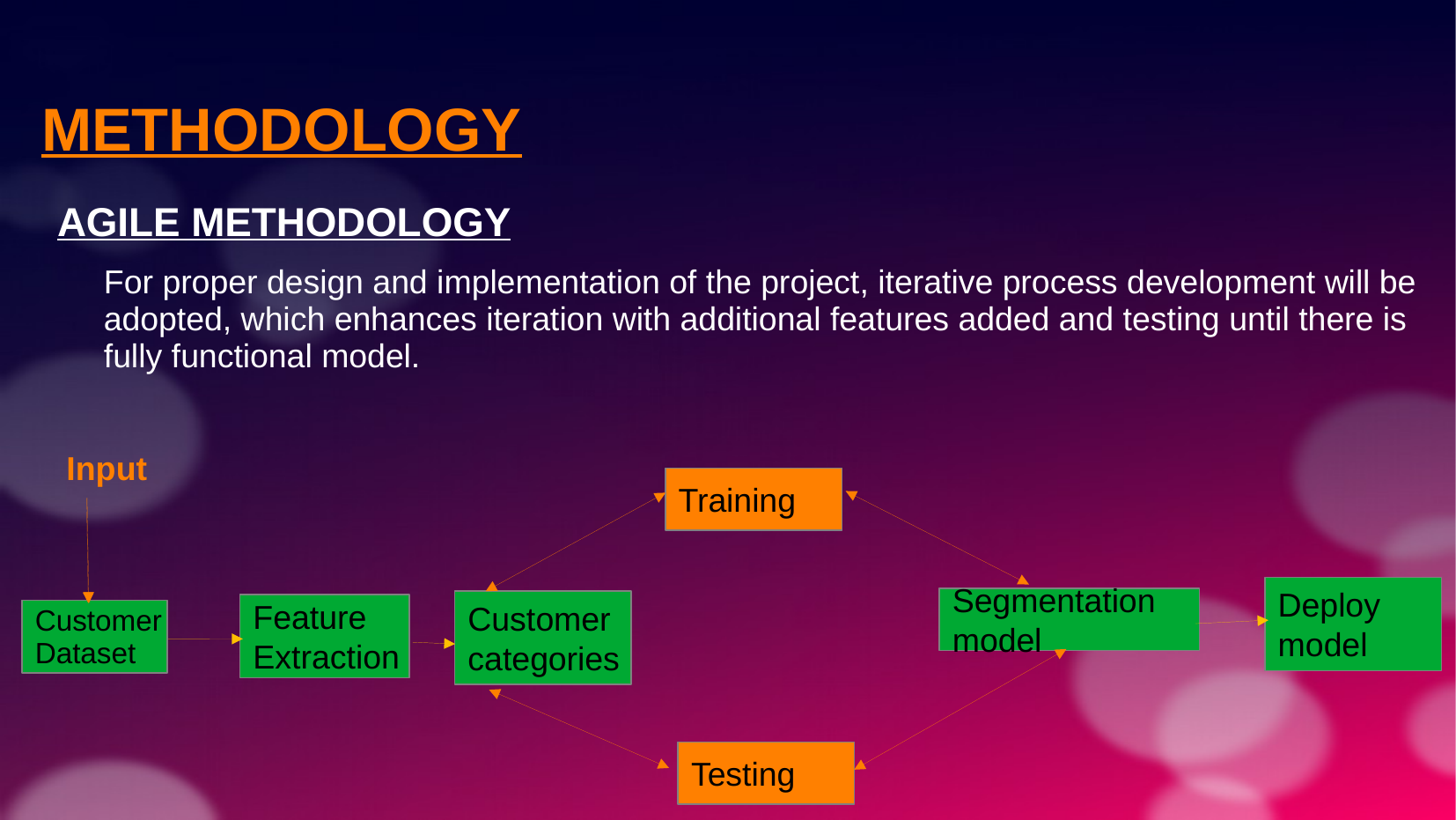

METHODOLOGY
AGILE METHODOLOGY
	For proper design and implementation of the project, iterative process development will be adopted, which enhances iteration with additional features added and testing until there is fully functional model.

 Input

Training

Deploy
model
Segmentation
model
Customer
categories
Feature
Extraction
Customer
Dataset

Testing